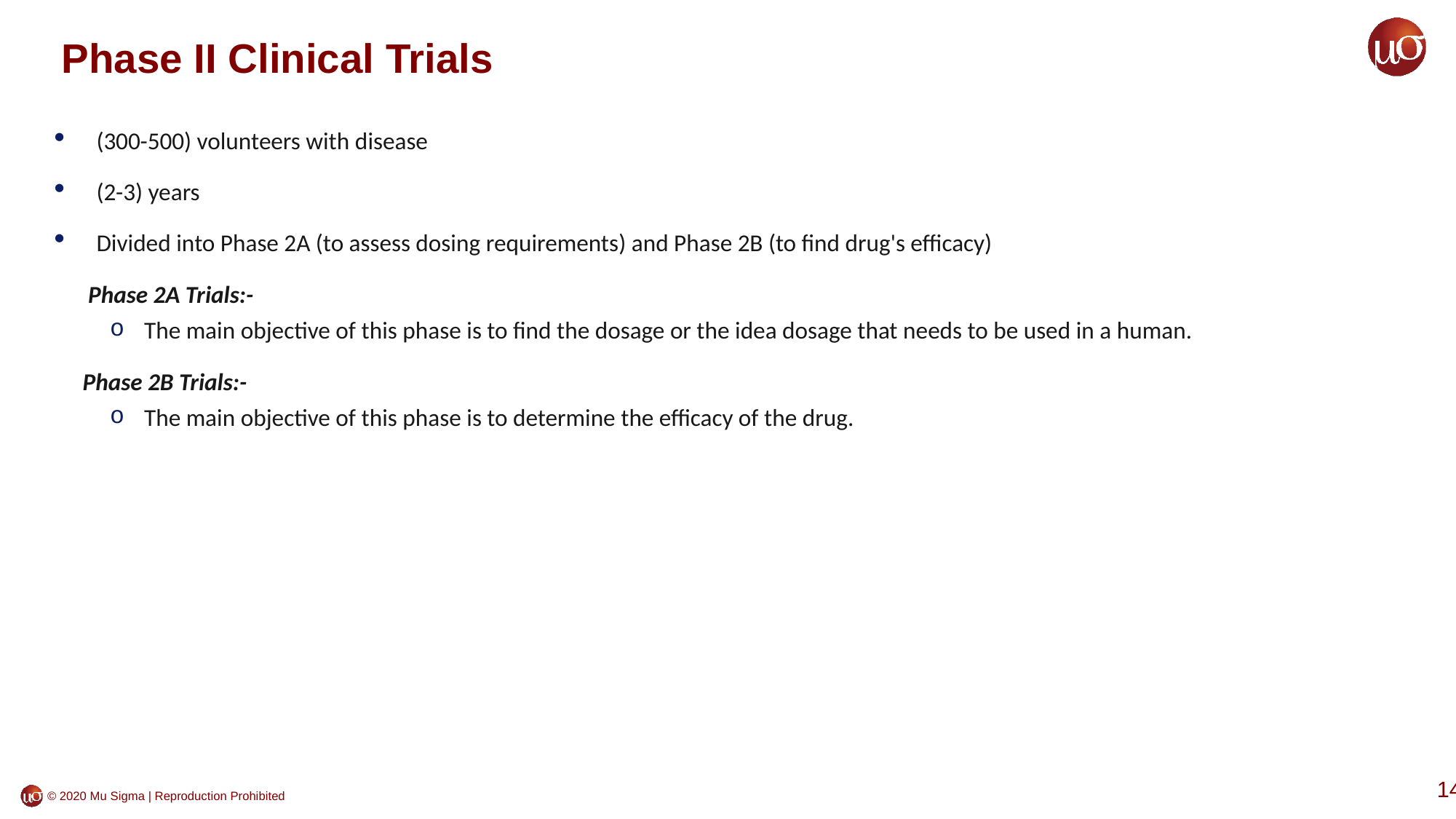

# Phase II Clinical Trials
(300-500) volunteers with disease
(2-3) years
Divided into Phase 2A (to assess dosing requirements) and Phase 2B (to find drug's efficacy)
      Phase 2A Trials:-
The main objective of this phase is to find the dosage or the idea dosage that needs to be used in a human.
     Phase 2B Trials:-
The main objective of this phase is to determine the efficacy of the drug.